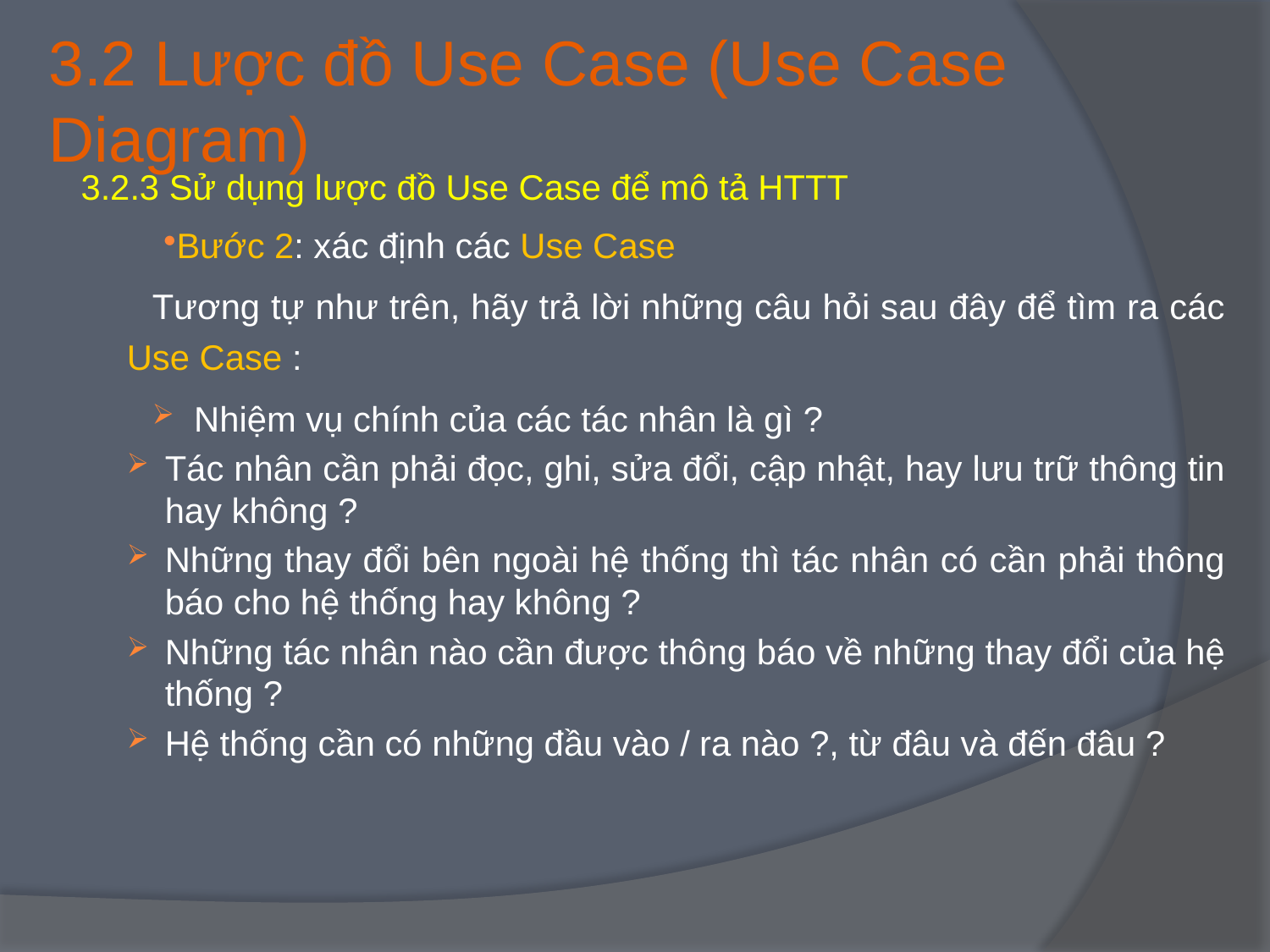

# 3.2 Lược đồ Use Case (Use Case Diagram)
3.2.3 Sử dụng lược đồ Use Case để mô tả HTTT
Bước 2: xác định các Use Case
Tương tự như trên, hãy trả lời những câu hỏi sau đây để tìm ra các Use Case :
  Nhiệm vụ chính của các tác nhân là gì ?
Tác nhân cần phải đọc, ghi, sửa đổi, cập nhật, hay lưu trữ thông tin hay không ?
Những thay đổi bên ngoài hệ thống thì tác nhân có cần phải thông báo cho hệ thống hay không ?
Những tác nhân nào cần được thông báo về những thay đổi của hệ thống ?
Hệ thống cần có những đầu vào / ra nào ?, từ đâu và đến đâu ?